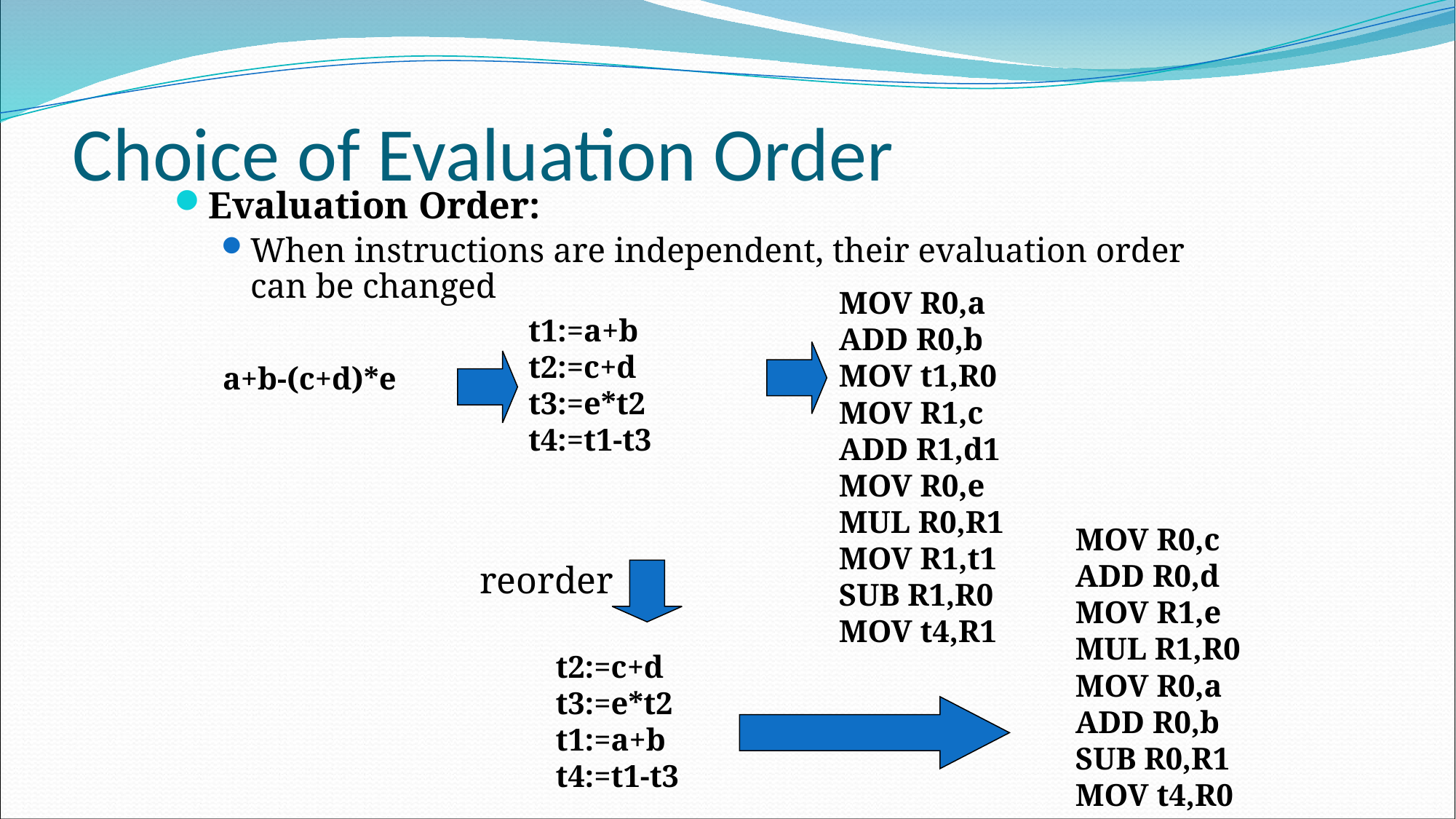

Choice of Evaluation Order
Evaluation Order:
When instructions are independent, their evaluation order can be changed

MOV R0,a
ADD R0,b
MOV t1,R0
MOV R1,c
ADD R1,d1
MOV R0,e
MUL R0,R1
MOV R1,t1
SUB R1,R0
MOV t4,R1
t1:=a+b
t2:=c+d
t3:=e*t2
t4:=t1-t3

a+b-(c+d)*e

MOV R0,c
ADD R0,d
MOV R1,e
MUL R1,R0
MOV R0,a
ADD R0,b
SUB R0,R1
MOV t4,R0
reorder

t2:=c+d
t3:=e*t2
t1:=a+b
t4:=t1-t3
9
9